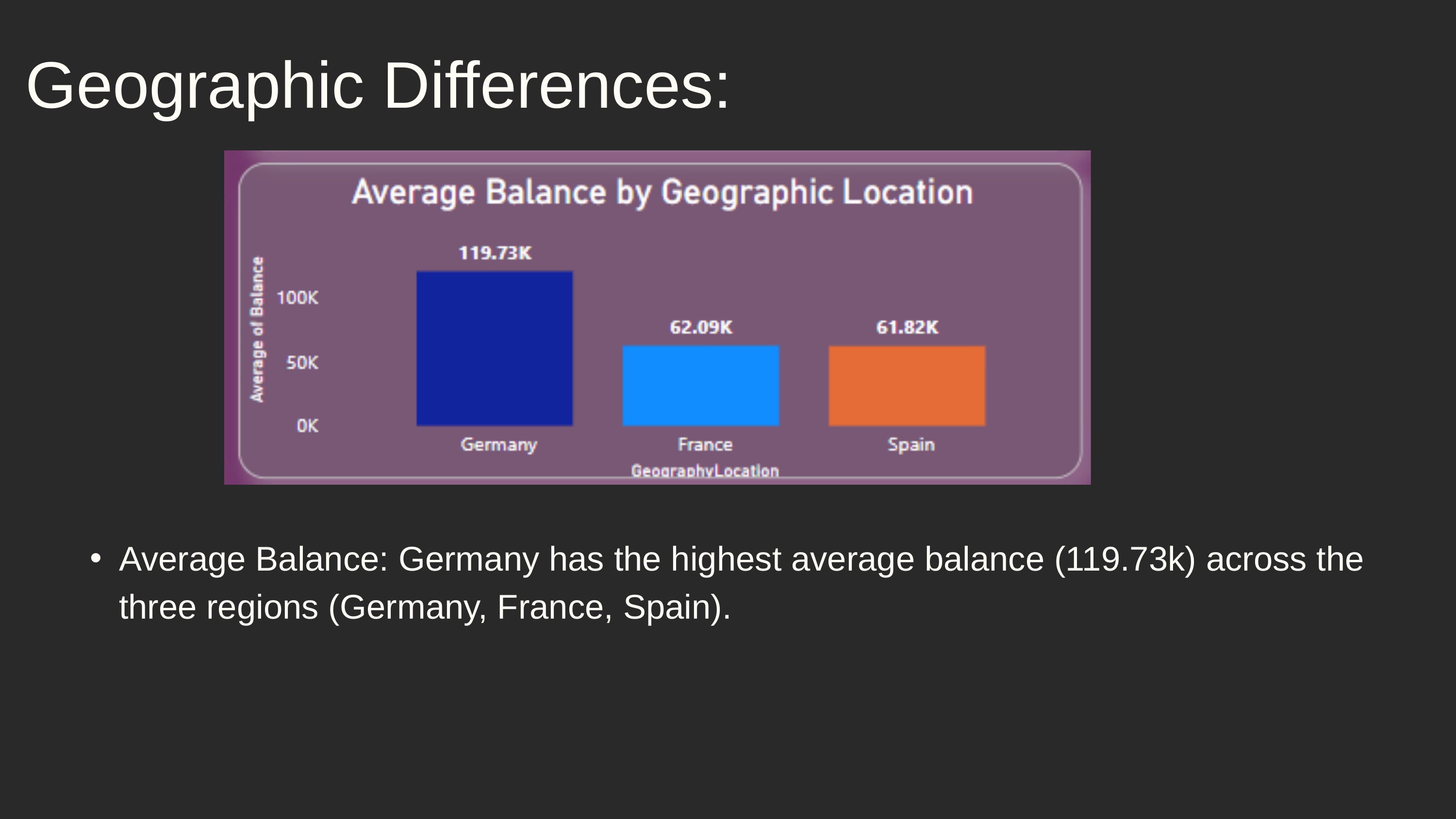

Geographic Differences:

Average Balance: Germany has the highest average balance (119.73k) across the three regions (Germany, France, Spain).